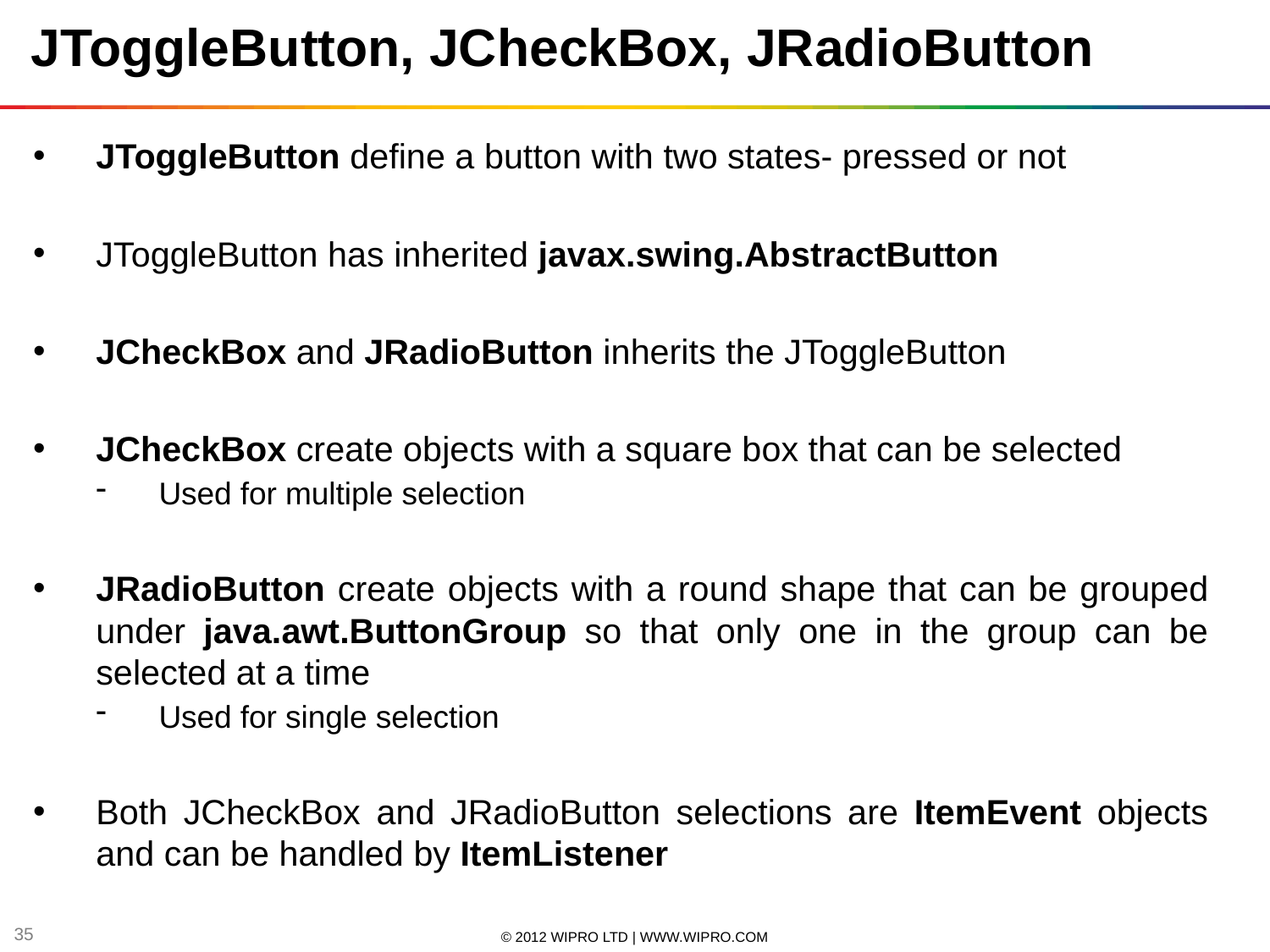

JToggleButton, JCheckBox, JRadioButton
JToggleButton define a button with two states- pressed or not

JToggleButton has inherited javax.swing.AbstractButton

JCheckBox and JRadioButton inherits the JToggleButton

JCheckBox create objects with a square box that can be selected
Used for multiple selection

JRadioButton create objects with a round shape that can be grouped under java.awt.ButtonGroup so that only one in the group can be selected at a time
Used for single selection

Both JCheckBox and JRadioButton selections are ItemEvent objects and can be handled by ItemListener